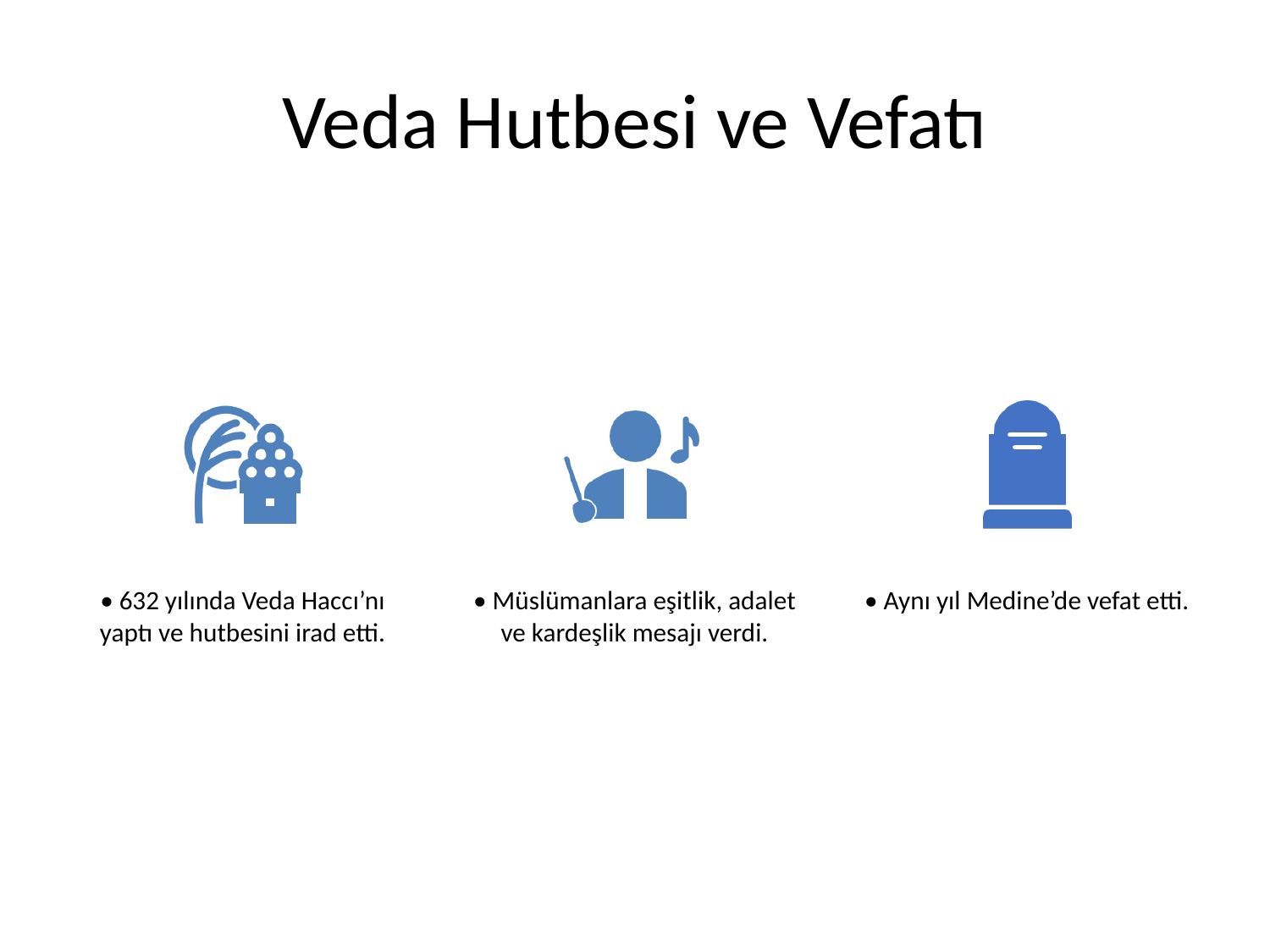

# Veda Hutbesi ve Vefatı
• 632 yılında Veda Haccı’nı yaptı ve hutbesini irad etti.
• Müslümanlara eşitlik, adalet ve kardeşlik mesajı verdi.
• Aynı yıl Medine’de vefat etti.